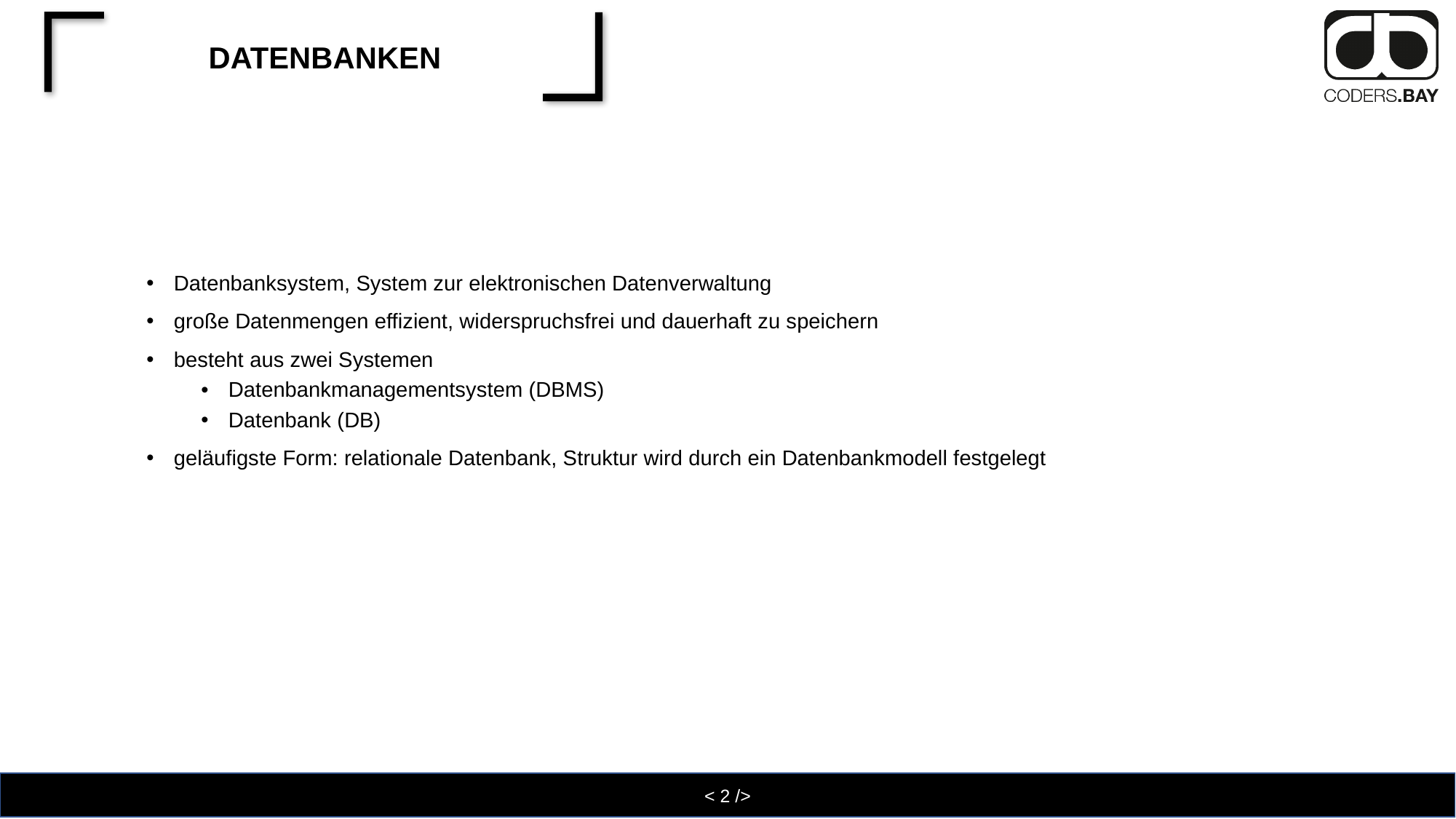

# Datenbanken
Datenbanksystem, System zur elektronischen Datenverwaltung
große Datenmengen effizient, widerspruchsfrei und dauerhaft zu speichern
besteht aus zwei Systemen
Datenbankmanagementsystem (DBMS)
Datenbank (DB)
geläufigste Form: relationale Datenbank, Struktur wird durch ein Datenbankmodell festgelegt